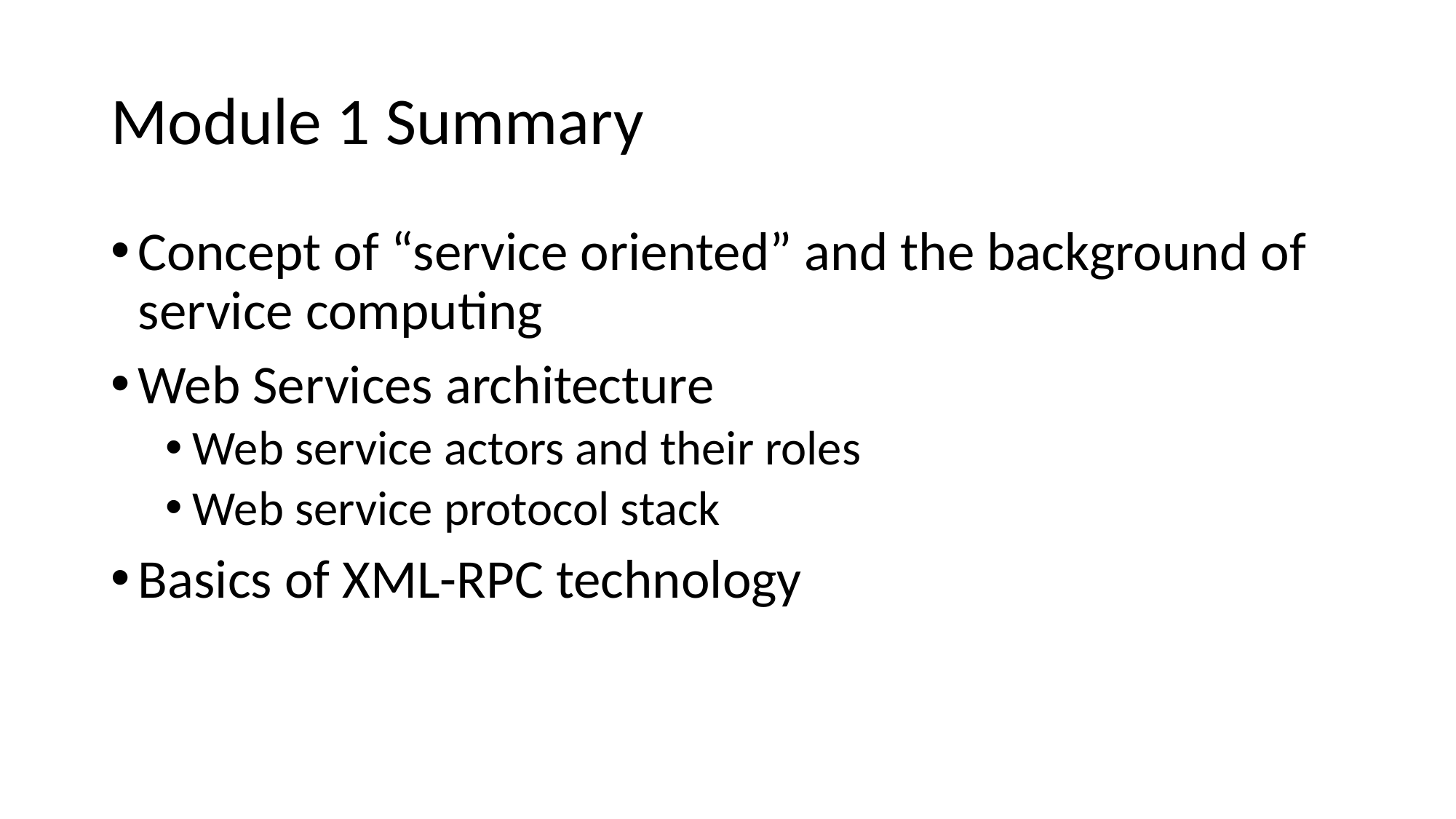

# Module 1 Summary
Concept of “service oriented” and the background of service computing
Web Services architecture
Web service actors and their roles
Web service protocol stack
Basics of XML-RPC technology